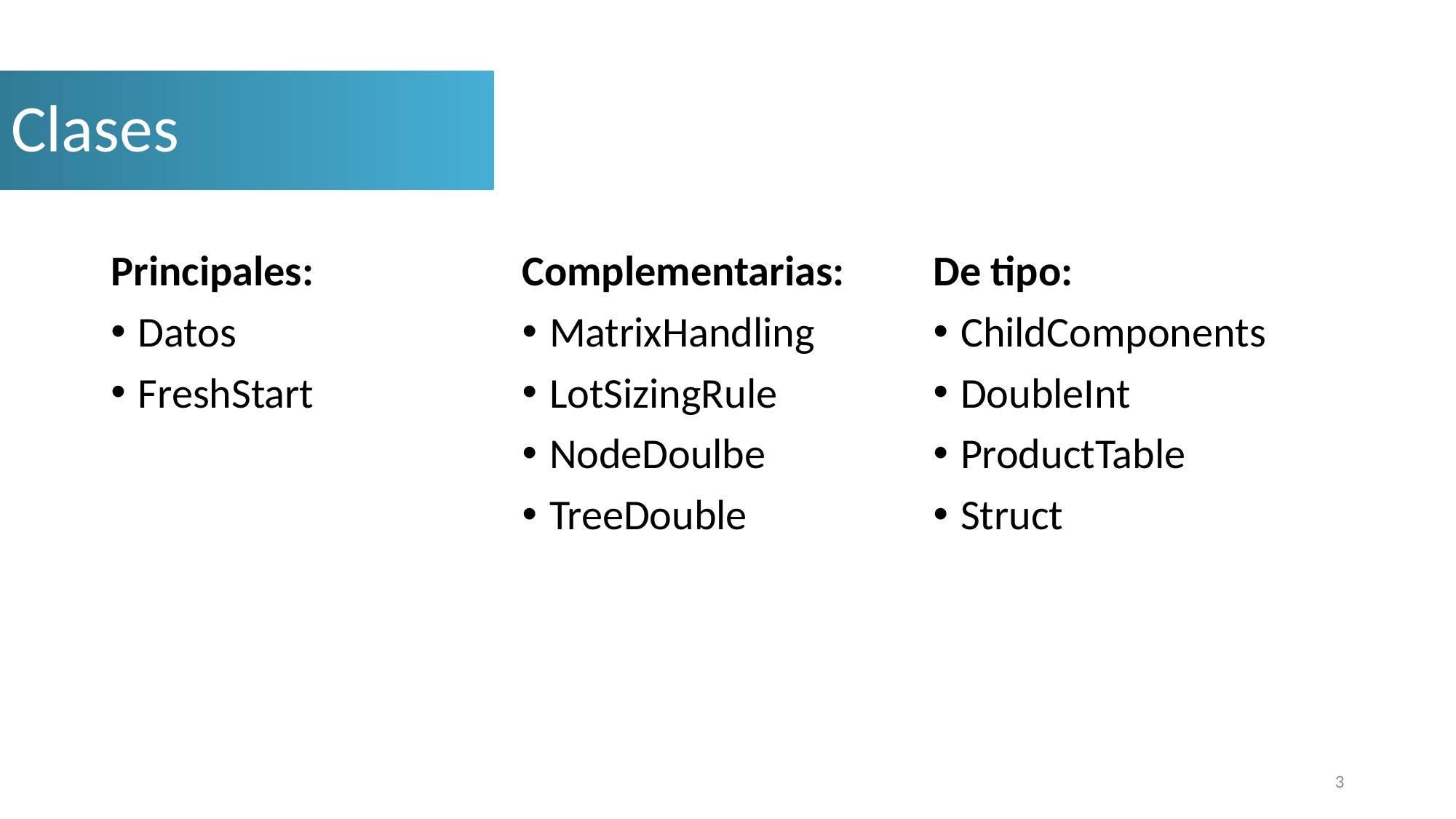

# Clases
Principales:
Datos
FreshStart

Complementarias:
MatrixHandling
LotSizingRule
NodeDoulbe
TreeDouble

De tipo:
ChildComponents
DoubleInt
ProductTable
Struct
3